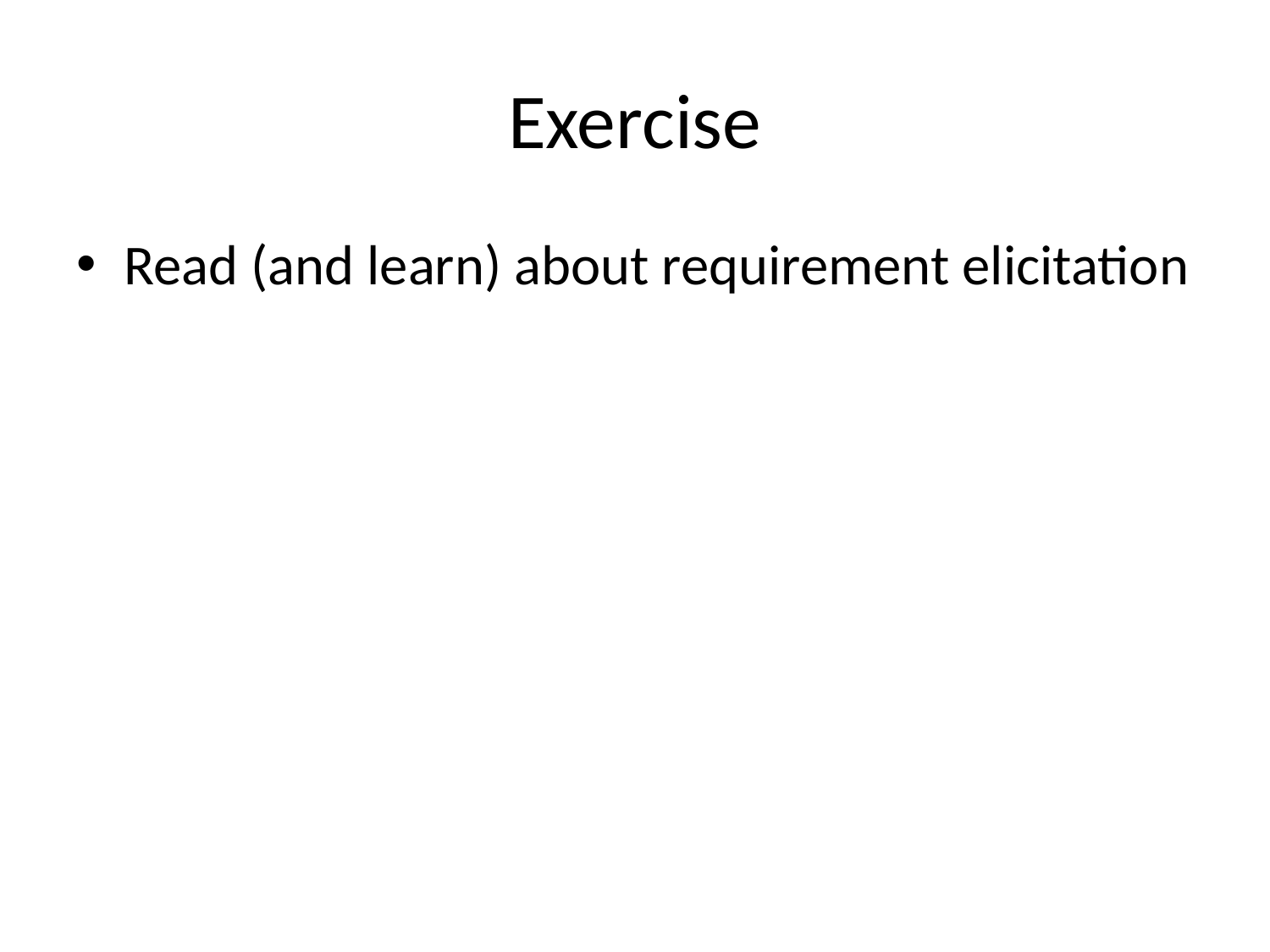

# Exercise
Read (and learn) about requirement elicitation